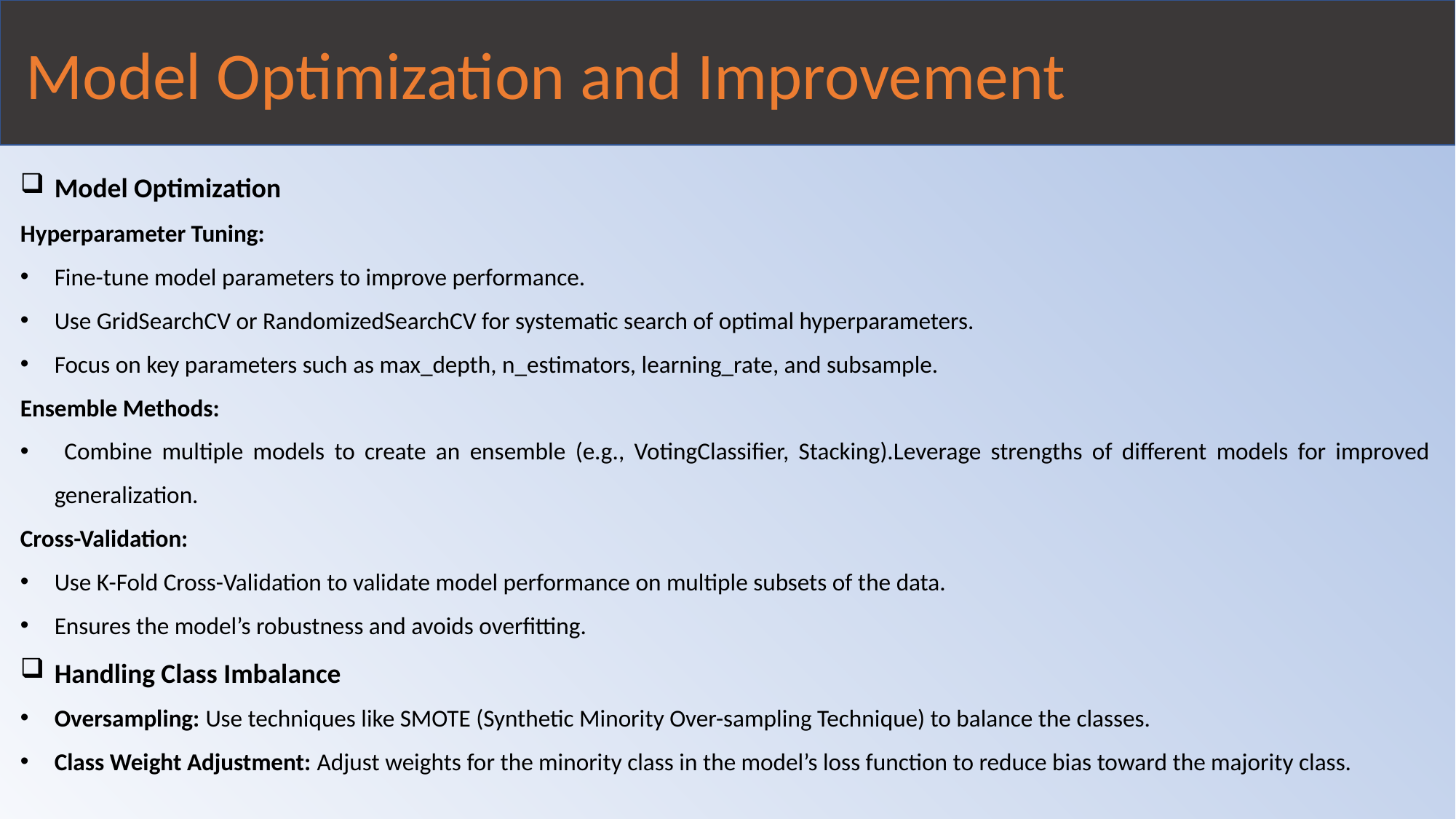

Model Optimization and Improvement
Model Optimization
Hyperparameter Tuning:
Fine-tune model parameters to improve performance.
Use GridSearchCV or RandomizedSearchCV for systematic search of optimal hyperparameters.
Focus on key parameters such as max_depth, n_estimators, learning_rate, and subsample.
Ensemble Methods:
 Combine multiple models to create an ensemble (e.g., VotingClassifier, Stacking).Leverage strengths of different models for improved generalization.
Cross-Validation:
Use K-Fold Cross-Validation to validate model performance on multiple subsets of the data.
Ensures the model’s robustness and avoids overfitting.
Handling Class Imbalance
Oversampling: Use techniques like SMOTE (Synthetic Minority Over-sampling Technique) to balance the classes.
Class Weight Adjustment: Adjust weights for the minority class in the model’s loss function to reduce bias toward the majority class.